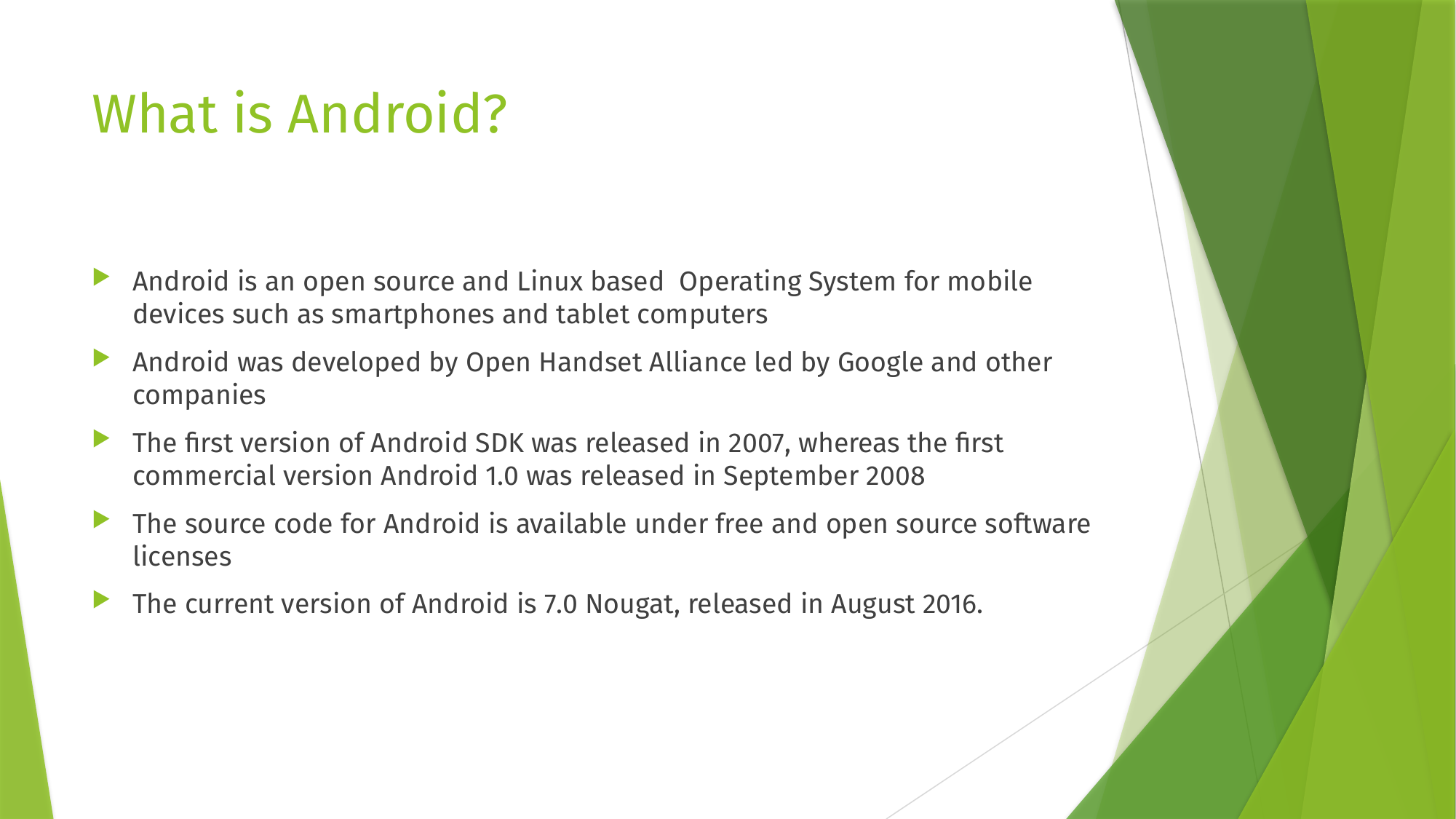

# What is Android?
Android is an open source and Linux based  Operating System for mobile devices such as smartphones and tablet computers
Android was developed by Open Handset Alliance led by Google and other companies
The first version of Android SDK was released in 2007, whereas the first  commercial version Android 1.0 was released in September 2008
The source code for Android is available under free and open source software licenses
The current version of Android is 7.0 Nougat, released in August 2016.